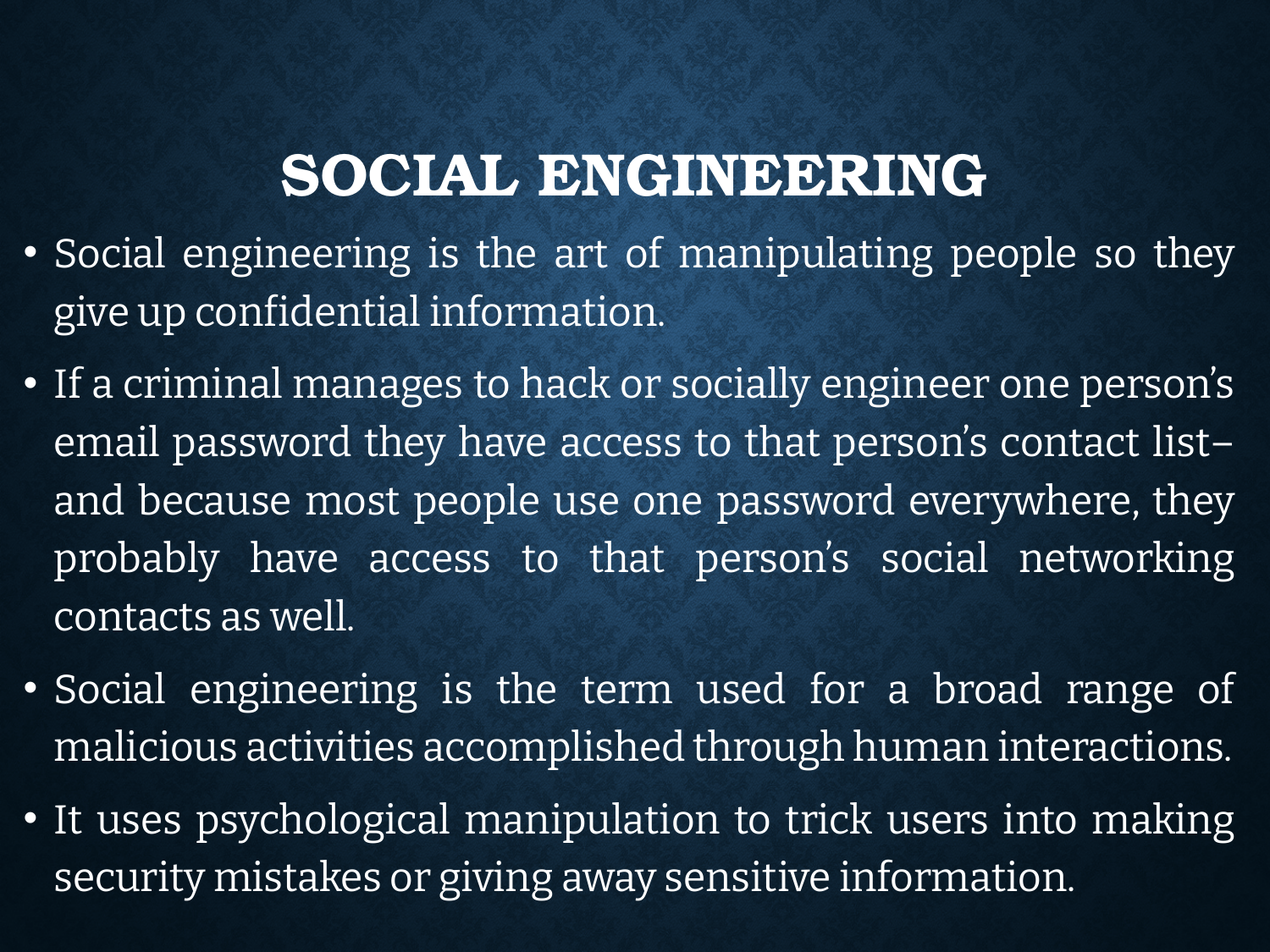

# Social Engineering
Social engineering is the art of manipulating people so they give up confidential information.
If a criminal manages to hack or socially engineer one person’s email password they have access to that person’s contact list–and because most people use one password everywhere, they probably have access to that person’s social networking contacts as well.
Social engineering is the term used for a broad range of malicious activities accomplished through human interactions.
It uses psychological manipulation to trick users into making security mistakes or giving away sensitive information.